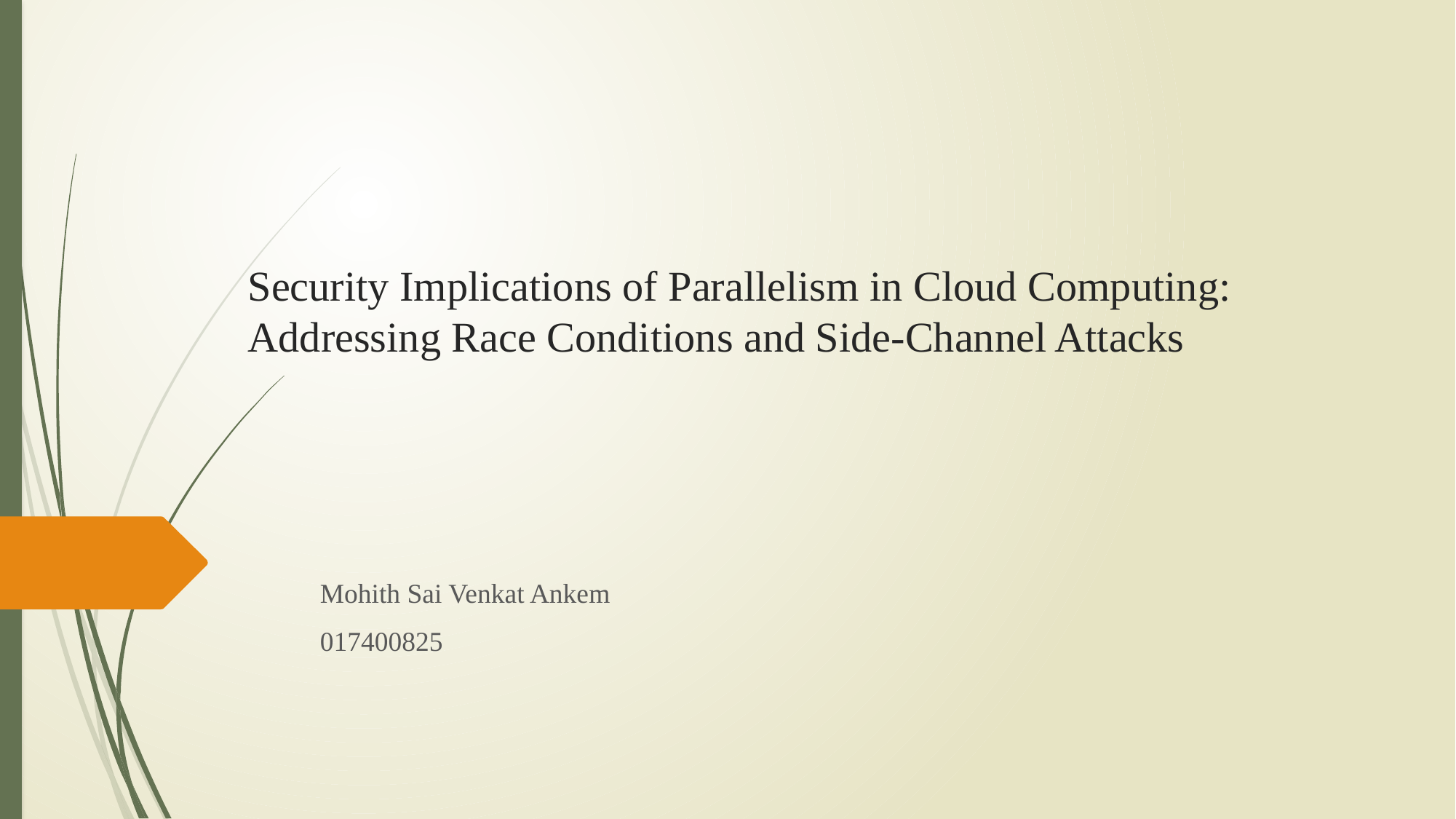

# Security Implications of Parallelism in Cloud Computing: Addressing Race Conditions and Side-Channel Attacks
Mohith Sai Venkat Ankem
017400825